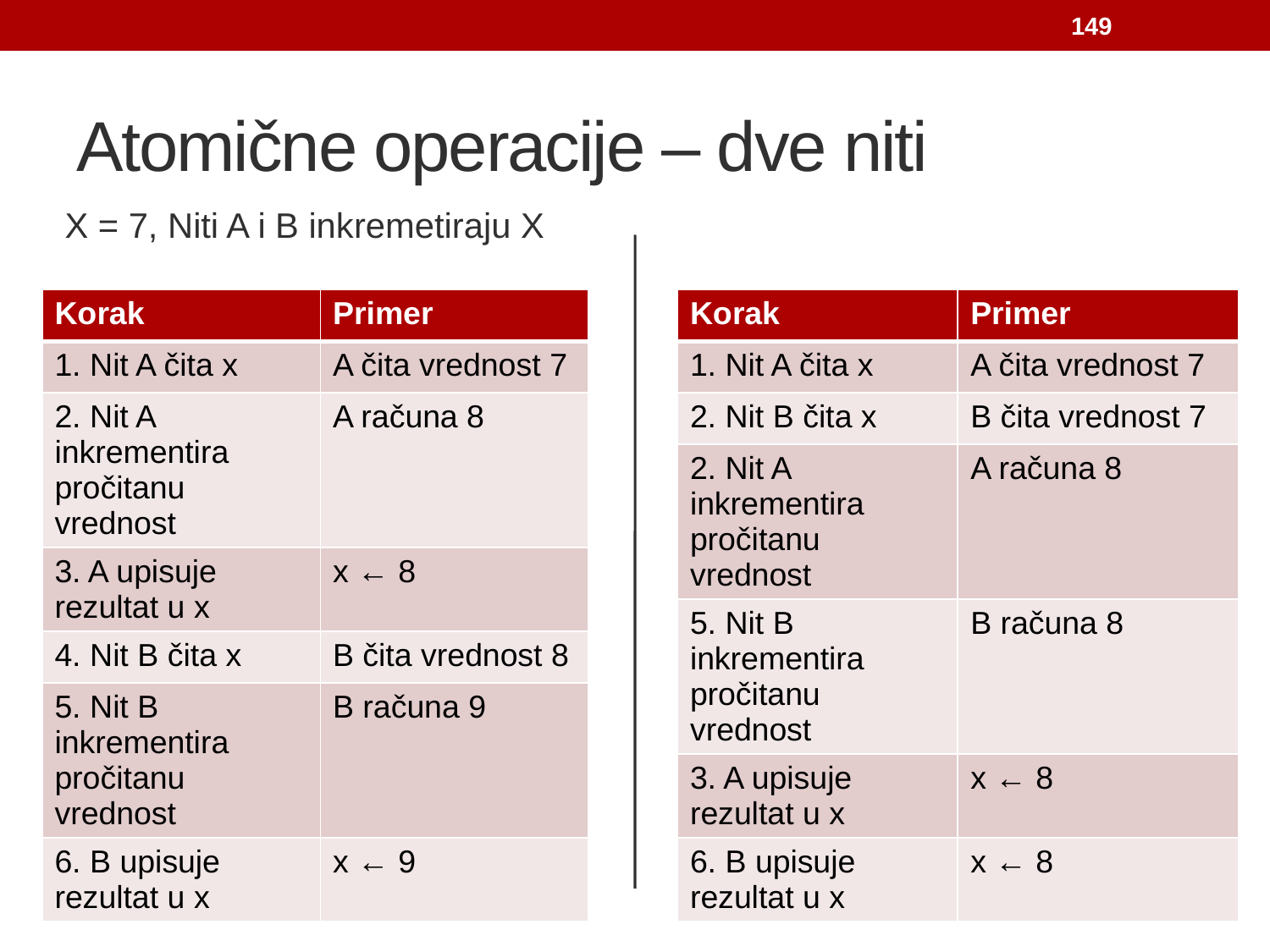

149
# Atomične operacije – dve niti
X = 7, Niti A i B inkremetiraju X
| Korak | Primer |
| --- | --- |
| 1. Nit A čita x | A čita vrednost 7 |
| 2. Nit A inkrementira pročitanu vrednost | A računa 8 |
| 3. A upisuje rezultat u x | x ← 8 |
| 4. Nit B čita x | B čita vrednost 8 |
| 5. Nit B inkrementira pročitanu vrednost | B računa 9 |
| 6. B upisuje rezultat u x | x ← 9 |
| Korak | Primer |
| --- | --- |
| 1. Nit A čita x | A čita vrednost 7 |
| 2. Nit B čita x | B čita vrednost 7 |
| 2. Nit A inkrementira pročitanu vrednost | A računa 8 |
| 5. Nit B inkrementira pročitanu vrednost | B računa 8 |
| 3. A upisuje rezultat u x | x ← 8 |
| 6. B upisuje rezultat u x | x ← 8 |